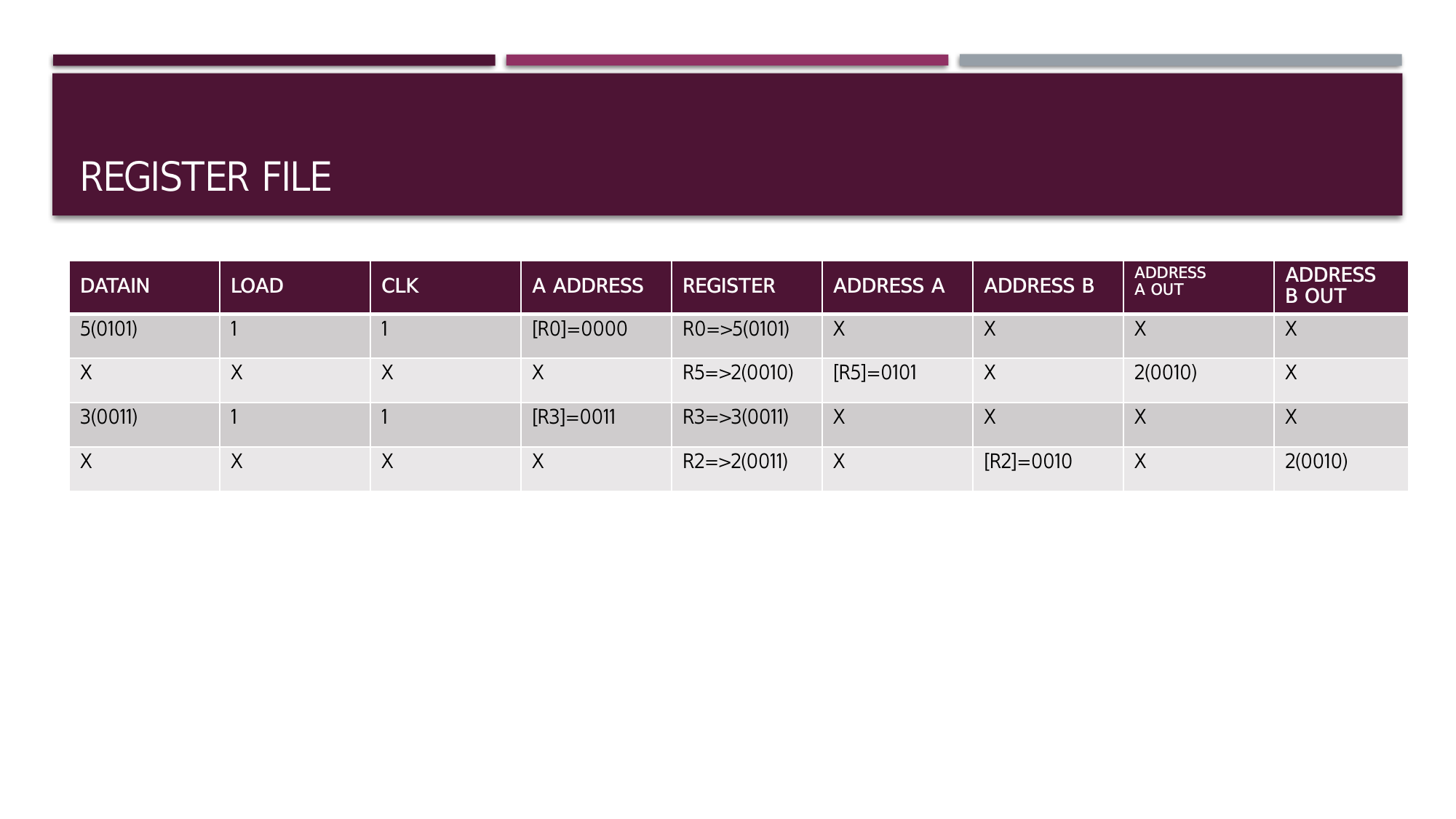

# REGISTER FILE
| DATAIN | LOAD | CLK | A ADDRESS | REGISTER | ADDRESS A | ADDRESS B | ADDRESS A OUT | ADDRESS B OUT |
| --- | --- | --- | --- | --- | --- | --- | --- | --- |
| 5(0101) | 1 | 1 | [R0]=0000 | R0=>5(0101) | X | X | X | X |
| X | X | X | X | R5=>2(0010) | [R5]=0101 | X | 2(0010) | X |
| 3(0011) | 1 | 1 | [R3]=0011 | R3=>3(0011) | X | X | X | X |
| X | X | X | X | R2=>2(0011) | X | [R2]=0010 | X | 2(0010) |